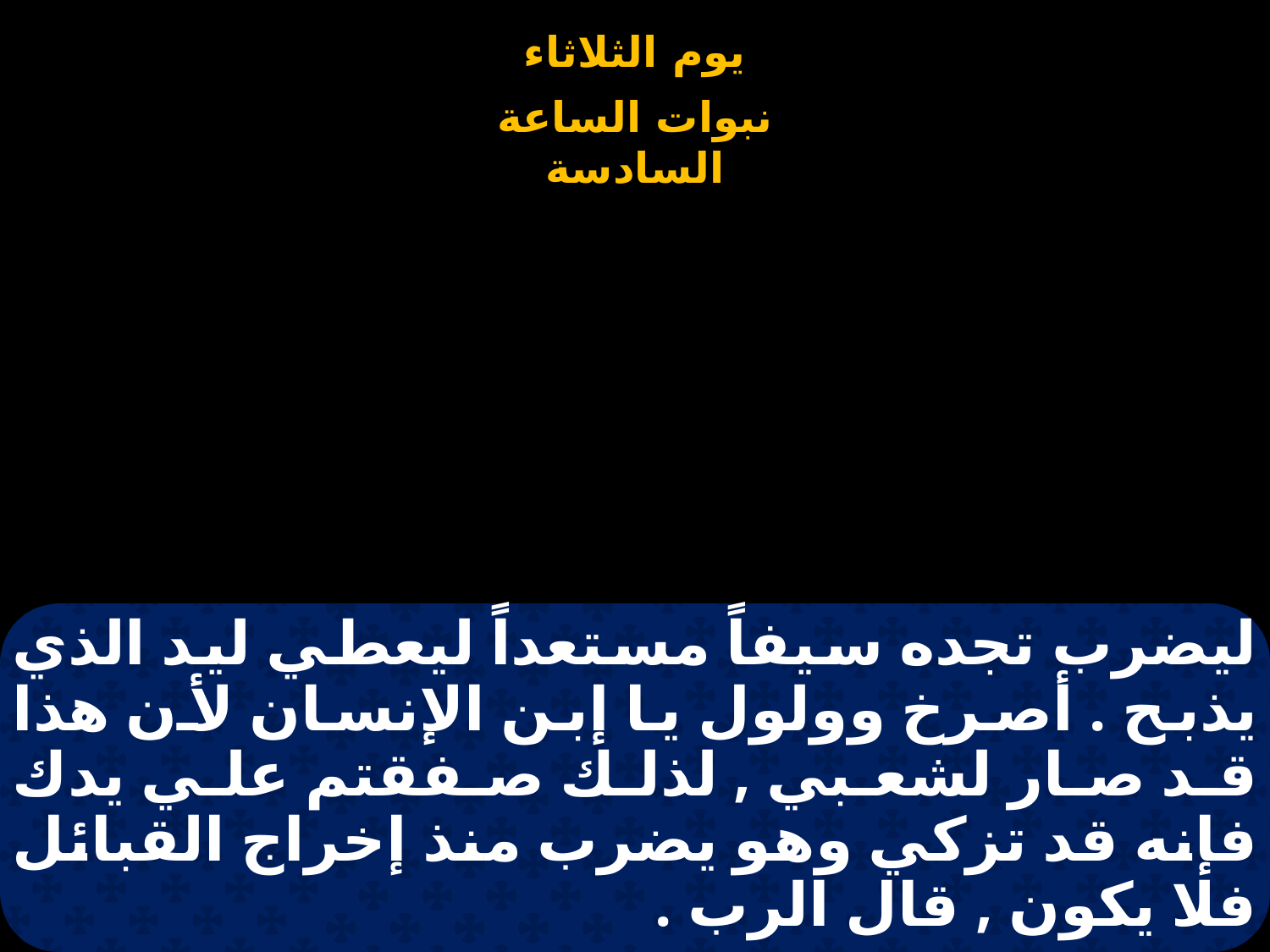

# ليضرب تجده سيفاً مستعداً ليعطي ليد الذي يذبح . أصرخ وولول يا إبن الإنسان لأن هذا قد صار لشعبي , لذلك صفقتم علي يدك فإنه قد تزكي وهو يضرب منذ إخراج القبائل فلا يكون , قال الرب .